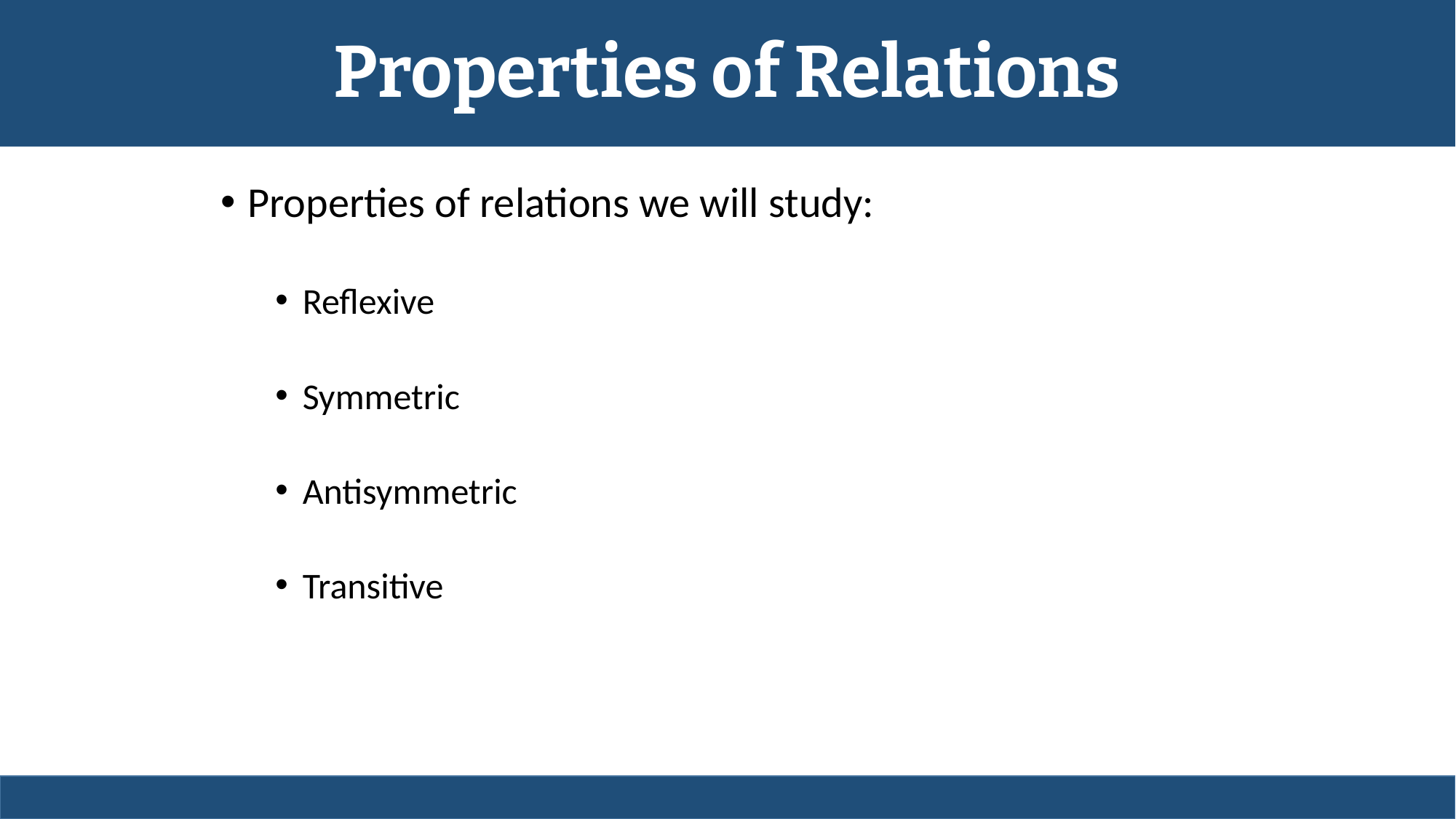

Properties of Relations
# Relation properties
Properties of relations we will study:
Reflexive
Symmetric
Antisymmetric
Transitive